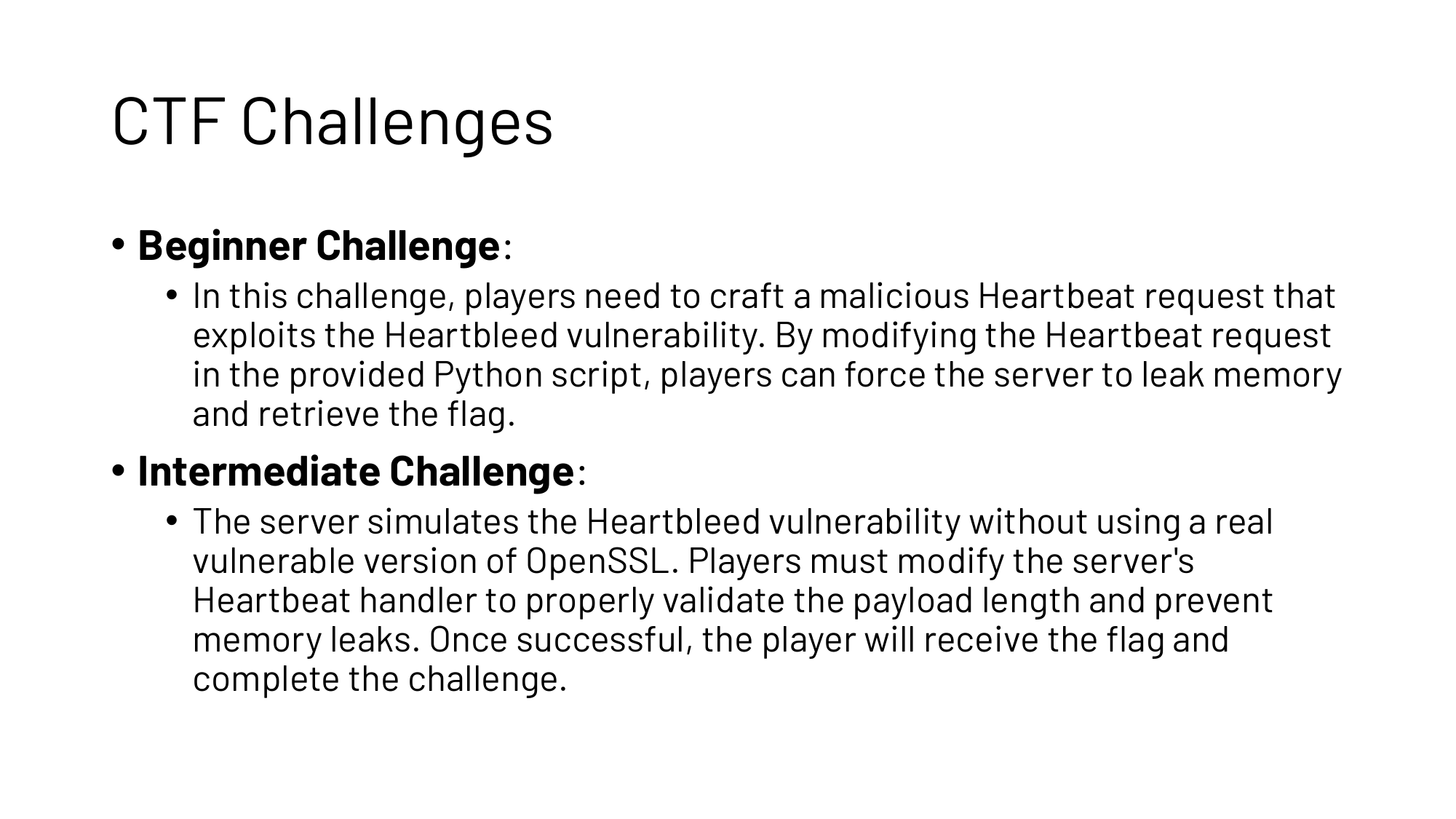

# CTF Challenges
Beginner Challenge:
In this challenge, players need to craft a malicious Heartbeat request that exploits the Heartbleed vulnerability. By modifying the Heartbeat request in the provided Python script, players can force the server to leak memory and retrieve the flag.
Intermediate Challenge:
The server simulates the Heartbleed vulnerability without using a real vulnerable version of OpenSSL. Players must modify the server's Heartbeat handler to properly validate the payload length and prevent memory leaks. Once successful, the player will receive the flag and complete the challenge.